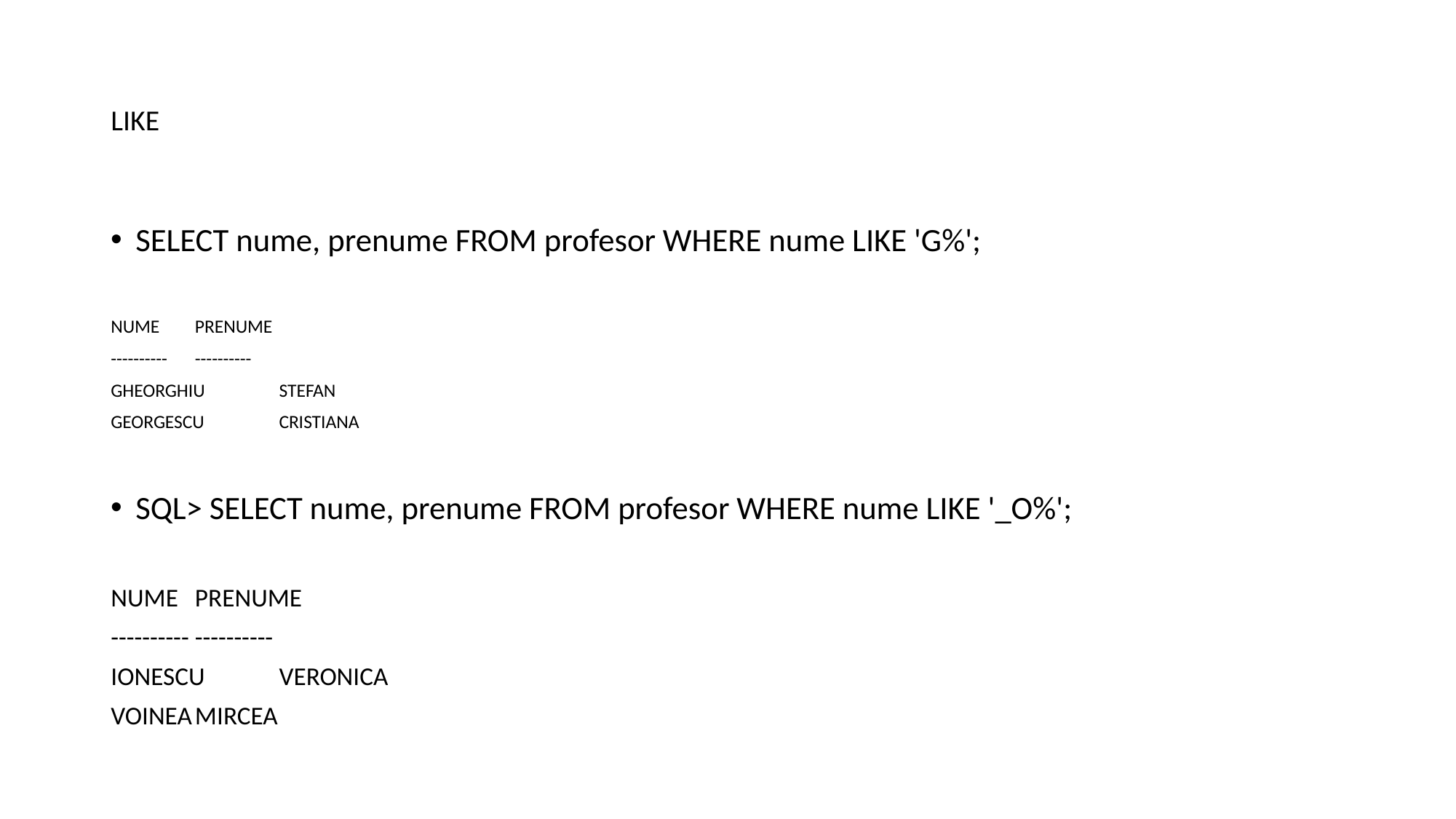

# LIKE
SELECT nume, prenume FROM profesor WHERE nume LIKE 'G%';

NUME	PRENUME
----------	----------
GHEORGHIU	STEFAN
GEORGESCU	CRISTIANA

SQL> SELECT nume, prenume FROM profesor WHERE nume LIKE '_O%';

NUME	PRENUME
----------	----------
IONESCU	VERONICA
VOINEA	MIRCEA